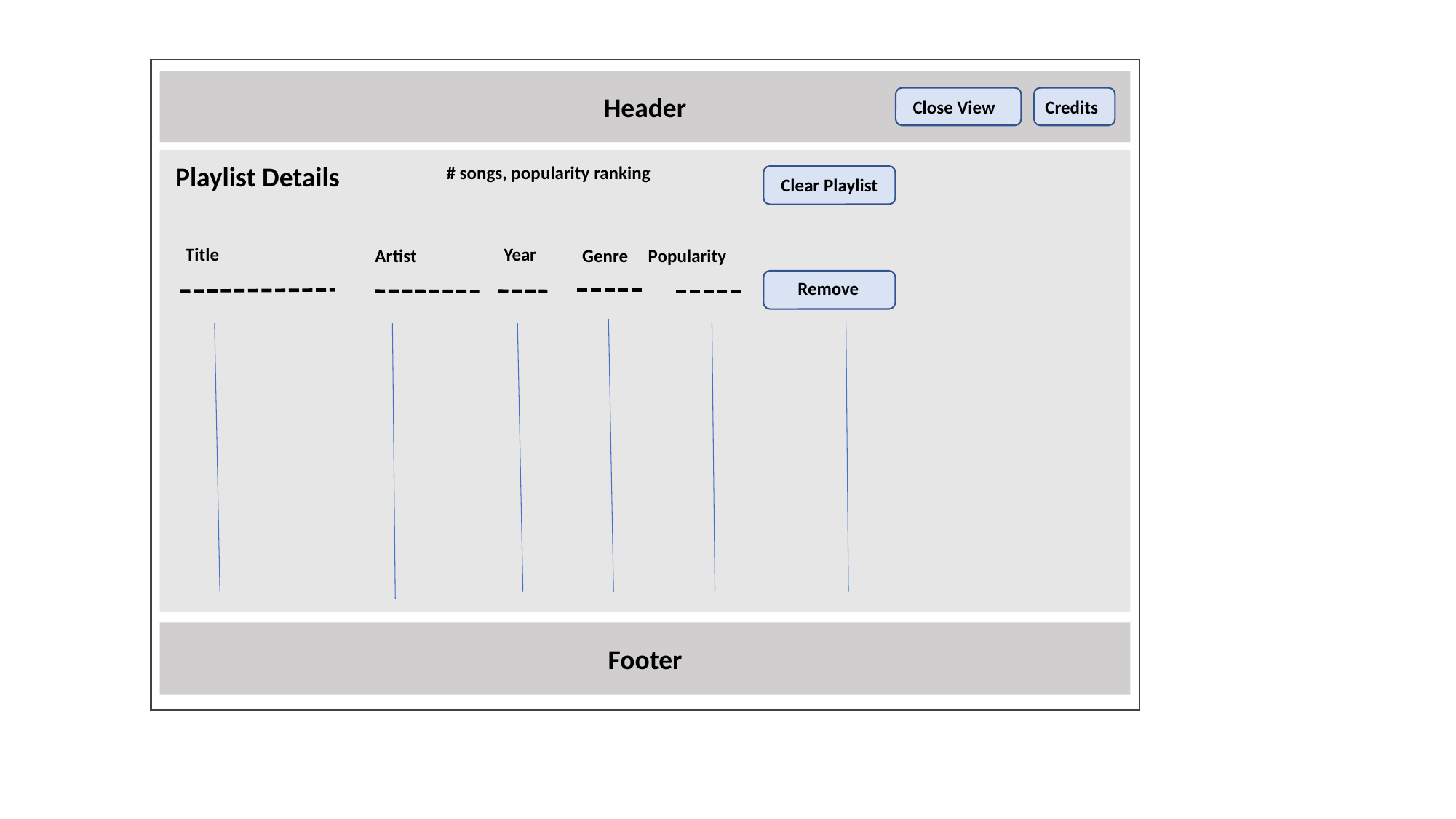

Header

Close View

Credits

Playlist Details
# songs, popularity ranking

Clear Playlist
Title
Year
Artist
Genre
Popularity

Remove
Footer